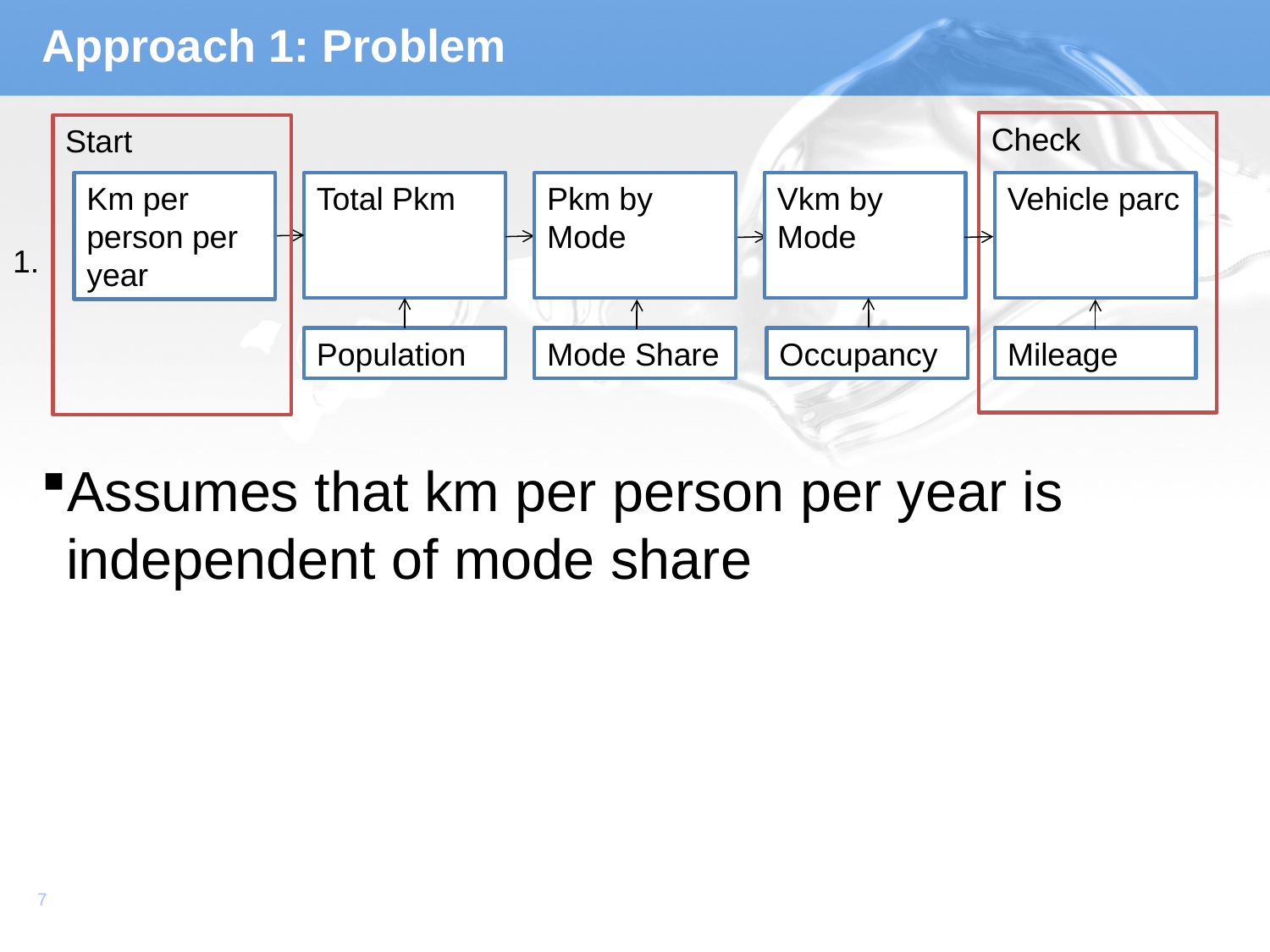

# Approach 1: Problem
Check
Vehicle parc
Mileage
Start
Km per person per year
1.
Total Pkm
Population
Pkm by Mode
Mode Share
Vkm by Mode
Occupancy
Assumes that km per person per year is independent of mode share